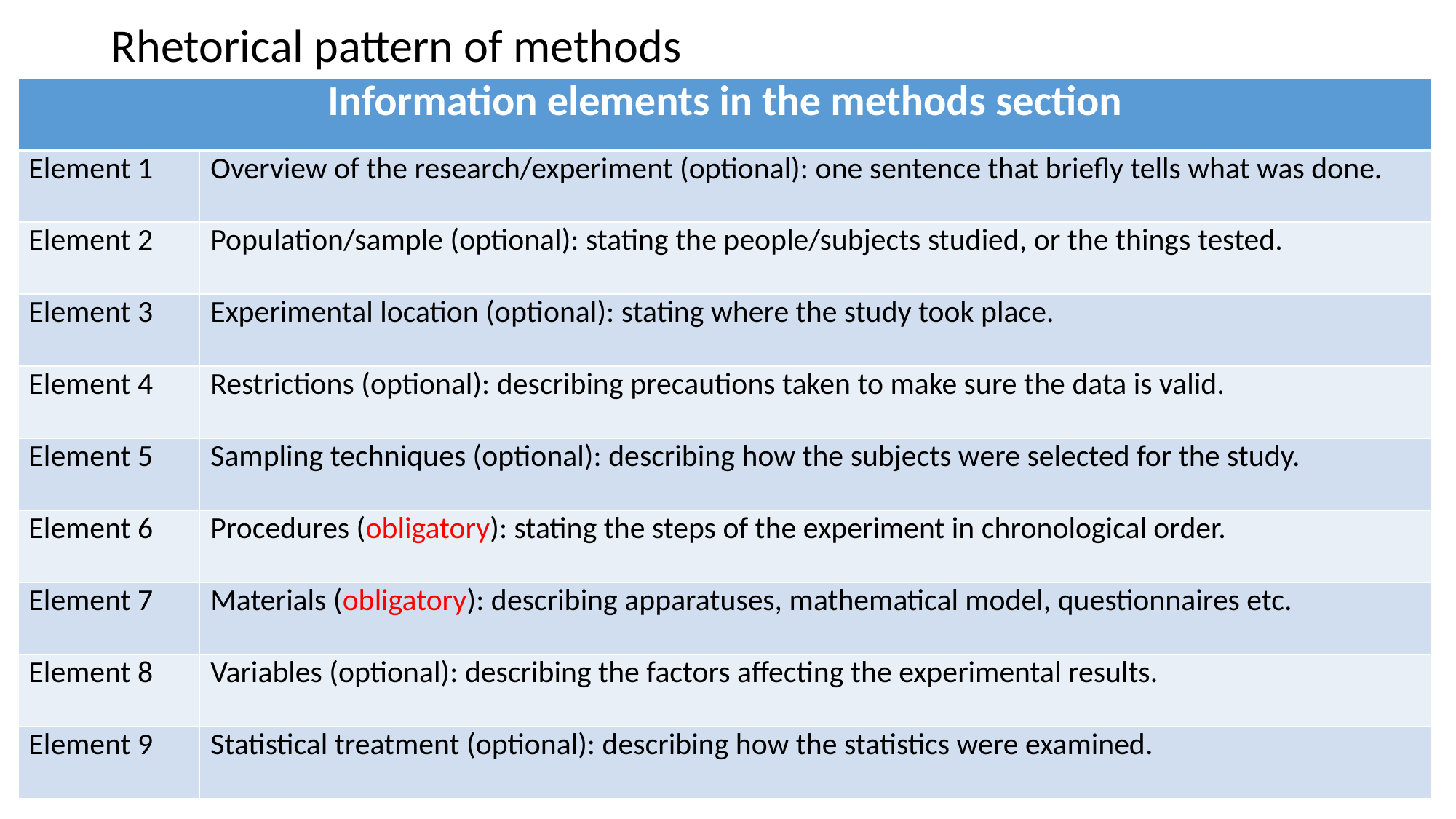

# Rhetorical pattern of methods
| Information elements in the methods section |  |
| --- | --- |
| Element 1 | Overview of the research/experiment (optional): one sentence that briefly tells what was done. |
| Element 2 | Population/sample (optional): stating the people/subjects studied, or the things tested. |
| Element 3 | Experimental location (optional): stating where the study took place. |
| Element 4 | Restrictions (optional): describing precautions taken to make sure the data is valid. |
| Element 5 | Sampling techniques (optional): describing how the subjects were selected for the study. |
| Element 6 | Procedures (obligatory): stating the steps of the experiment in chronological order. |
| Element 7 | Materials (obligatory): describing apparatuses, mathematical model, questionnaires etc. |
| Element 8 | Variables (optional): describing the factors affecting the experimental results. |
| Element 9 | Statistical treatment (optional): describing how the statistics were examined. |